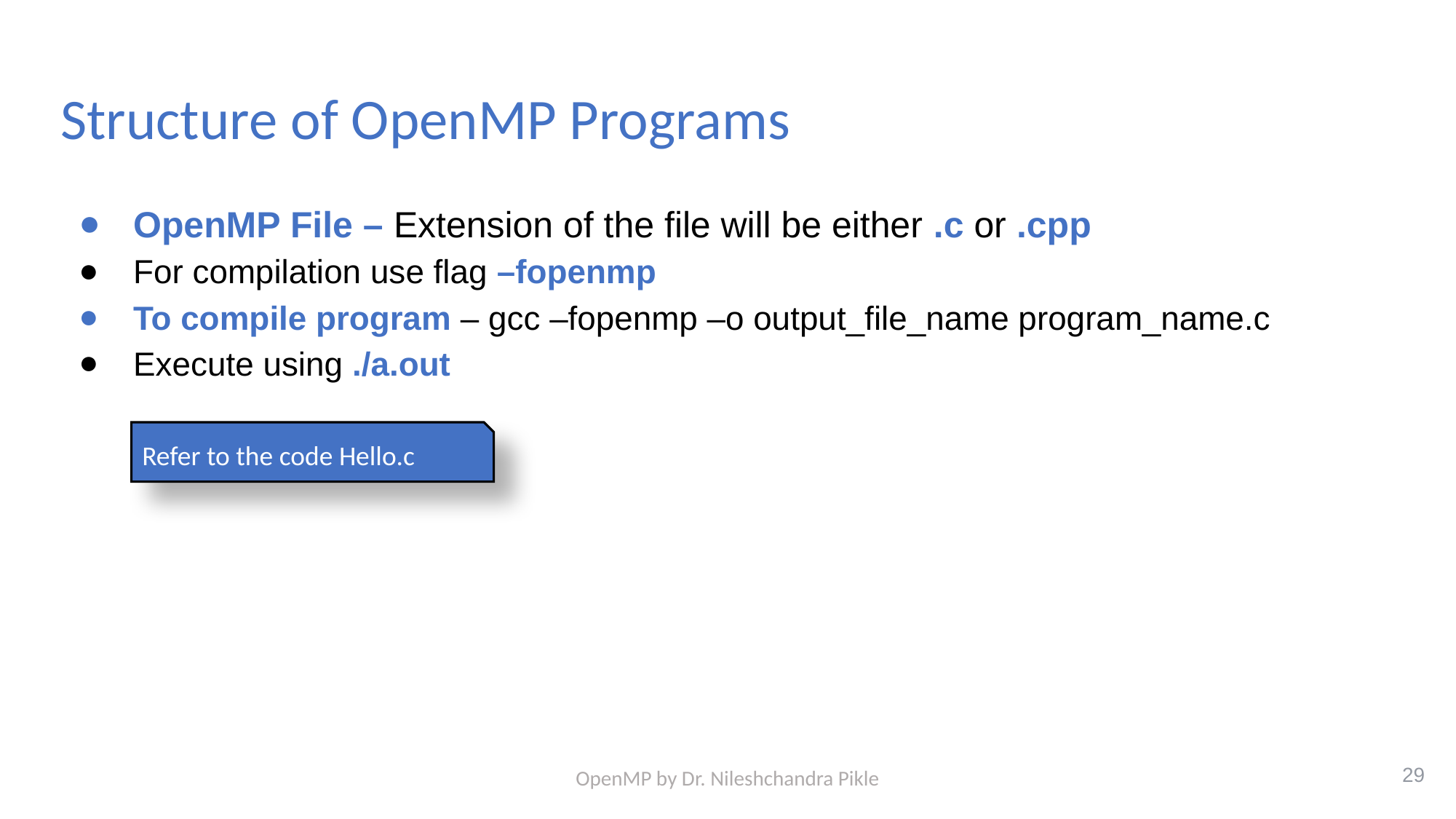

# Structure of OpenMP Programs
OpenMP File – Extension of the file will be either .c or .cpp
For compilation use flag –fopenmp
To compile program – gcc –fopenmp –o output_file_name program_name.c
Execute using ./a.out
Refer to the code Hello.c
29
OpenMP by Dr. Nileshchandra Pikle